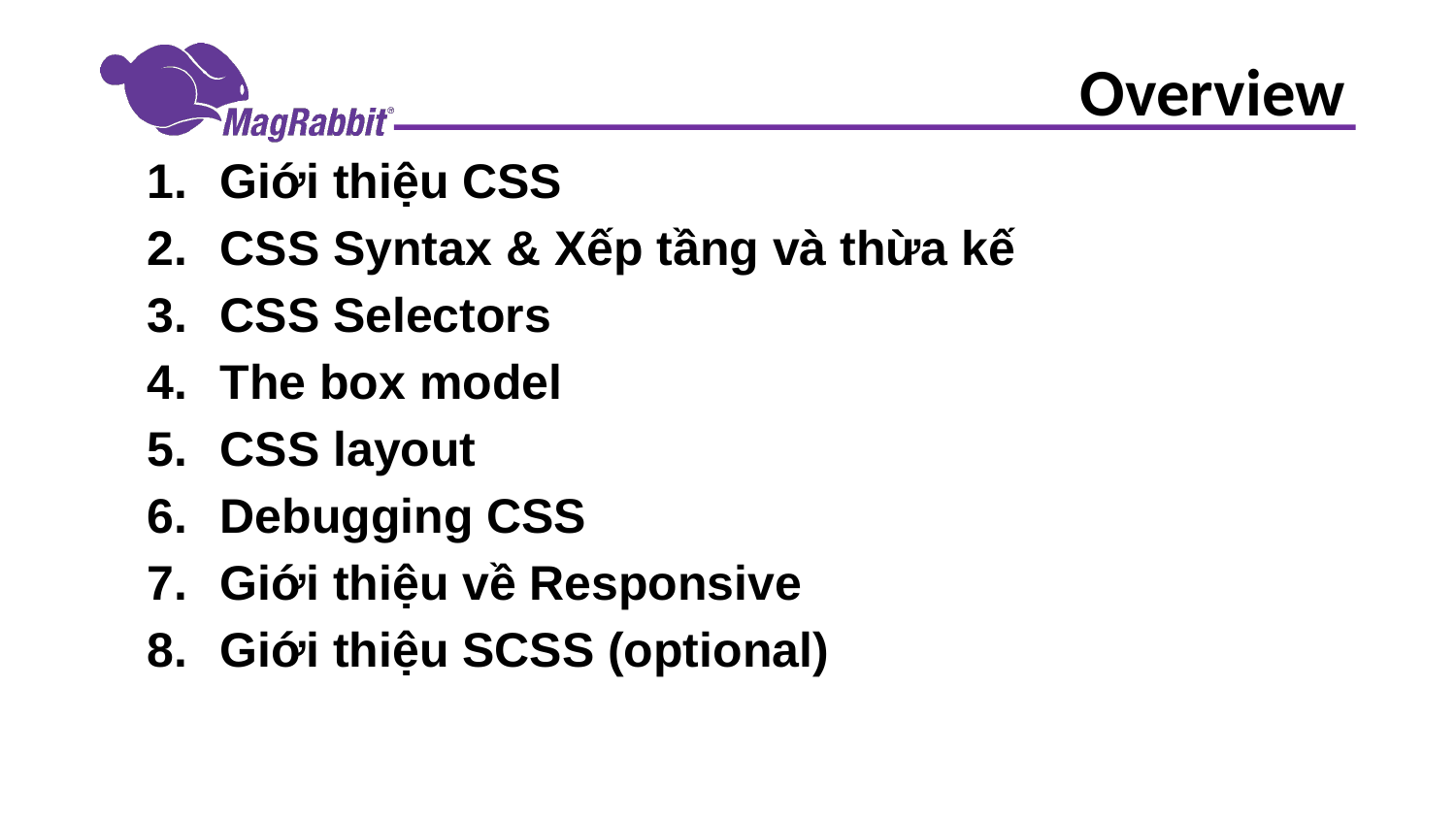

# Overview
Giới thiệu CSS
CSS Syntax & Xếp tầng và thừa kế
CSS Selectors
The box model
CSS layout
Debugging CSS
Giới thiệu về Responsive
Giới thiệu SCSS (optional)